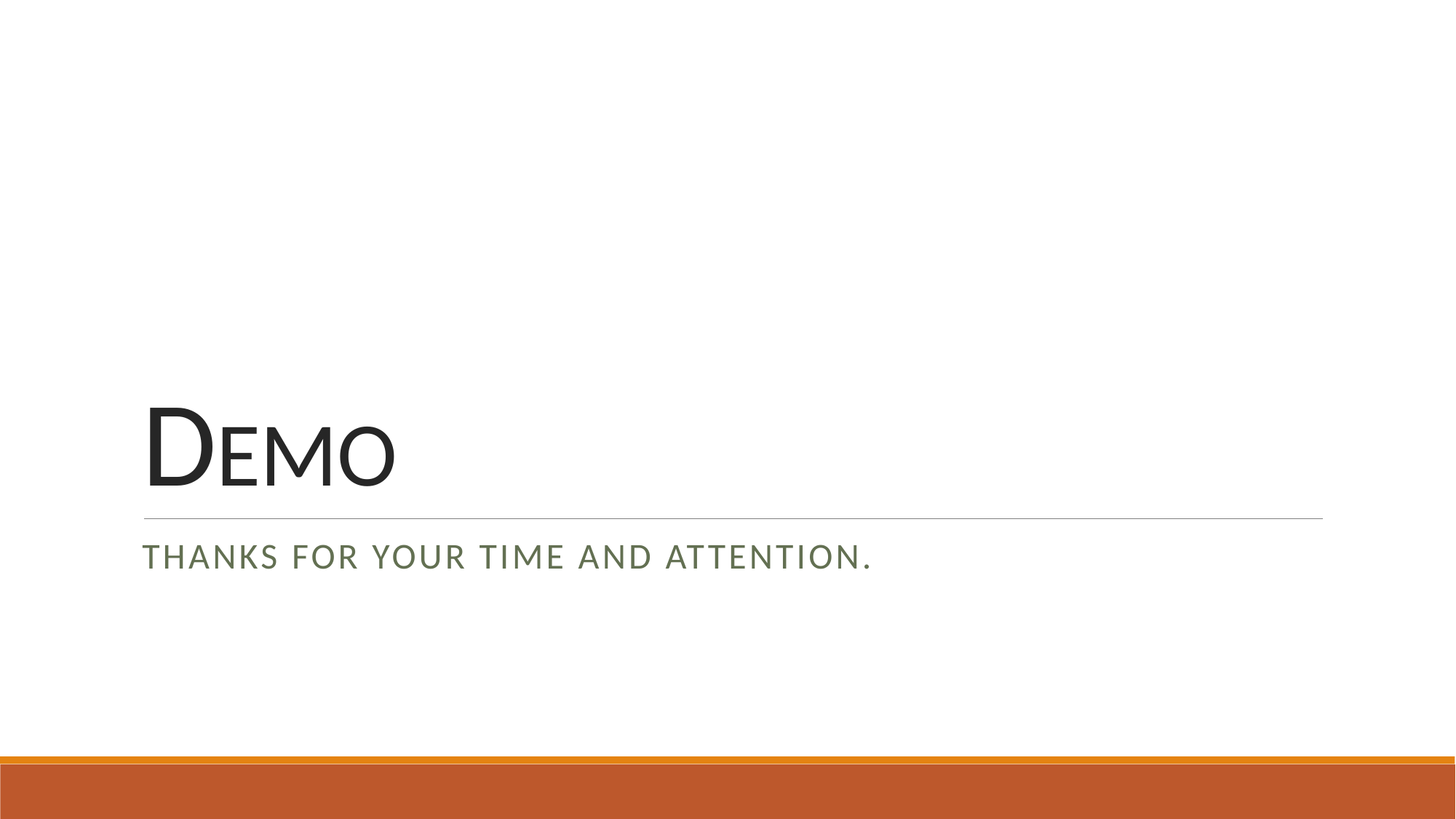

# DEMO
Thanks For your time and attention.